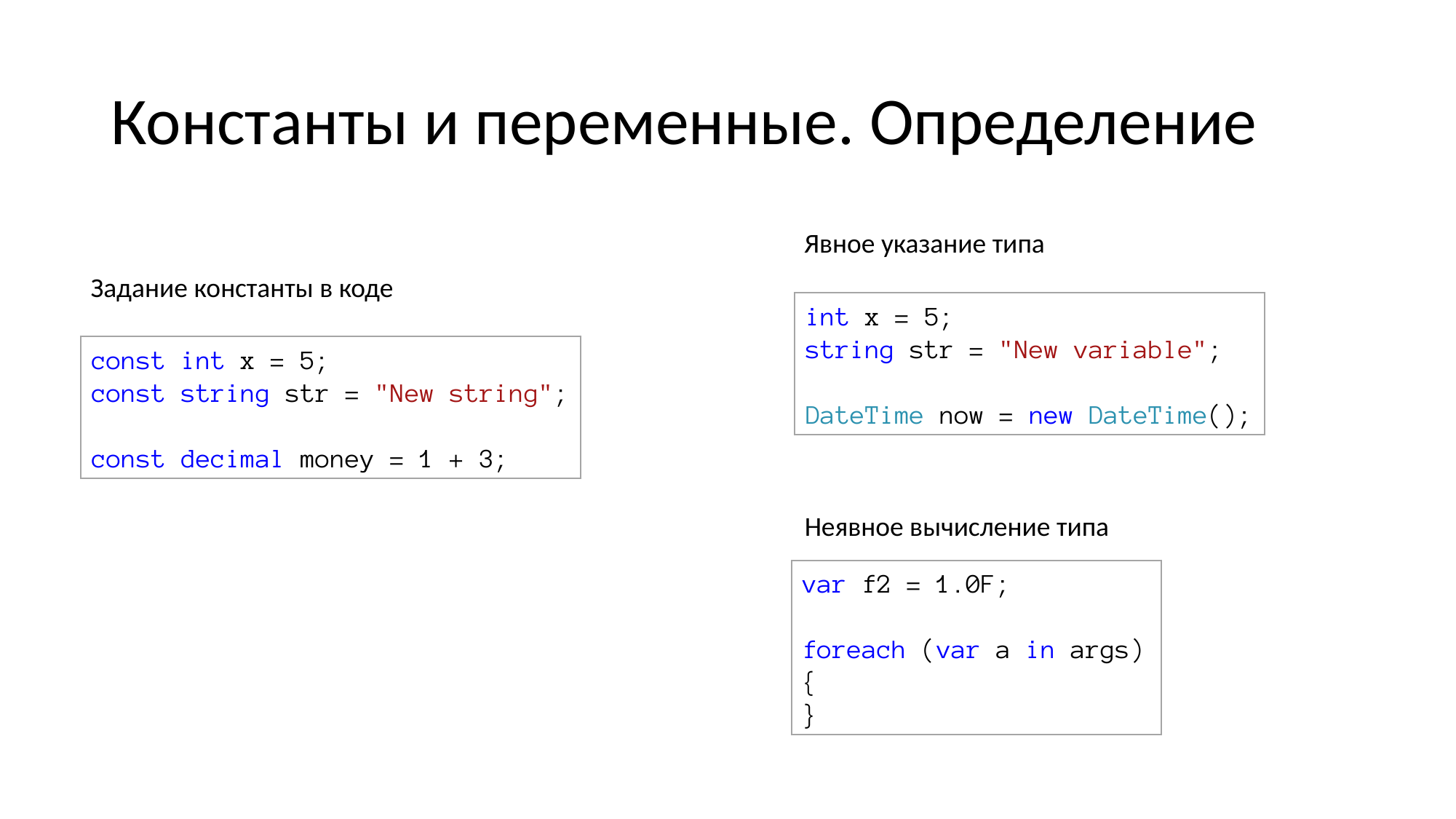

# Константы и переменные. Определение
Явное указание типа
Задание константы в коде
int x = 5;
string str = "New variable";
DateTime now = new DateTime();
const int x = 5;
const string str = "New string";
const decimal money = 1 + 3;
Неявное вычисление типа
var f2 = 1.0F;

foreach (var a in args)
{
}